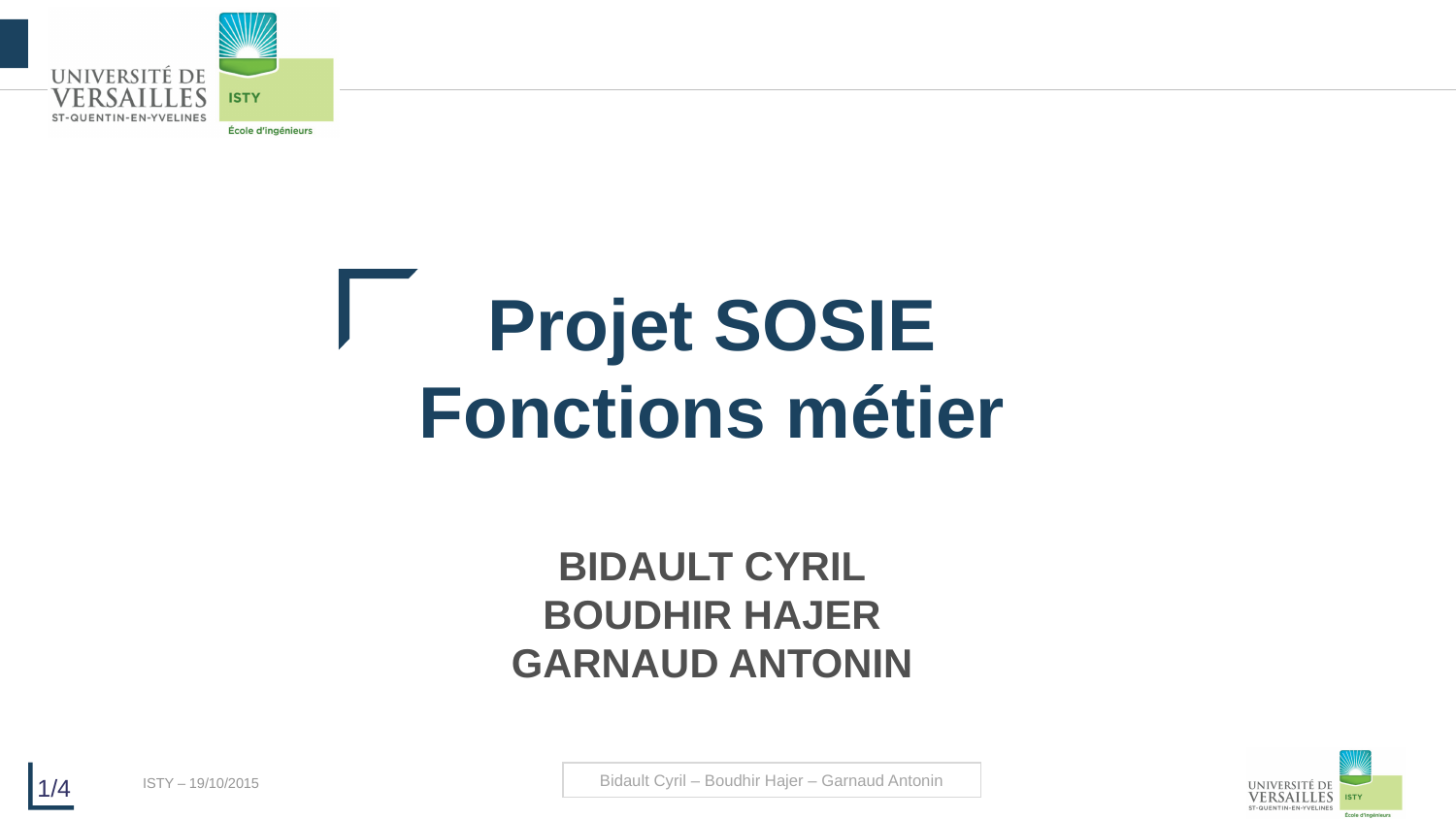

Projet SOSIE
Fonctions métier

BIDAULT CYRIL
BOUDHIR HAJER
GARNAUD ANTONIN